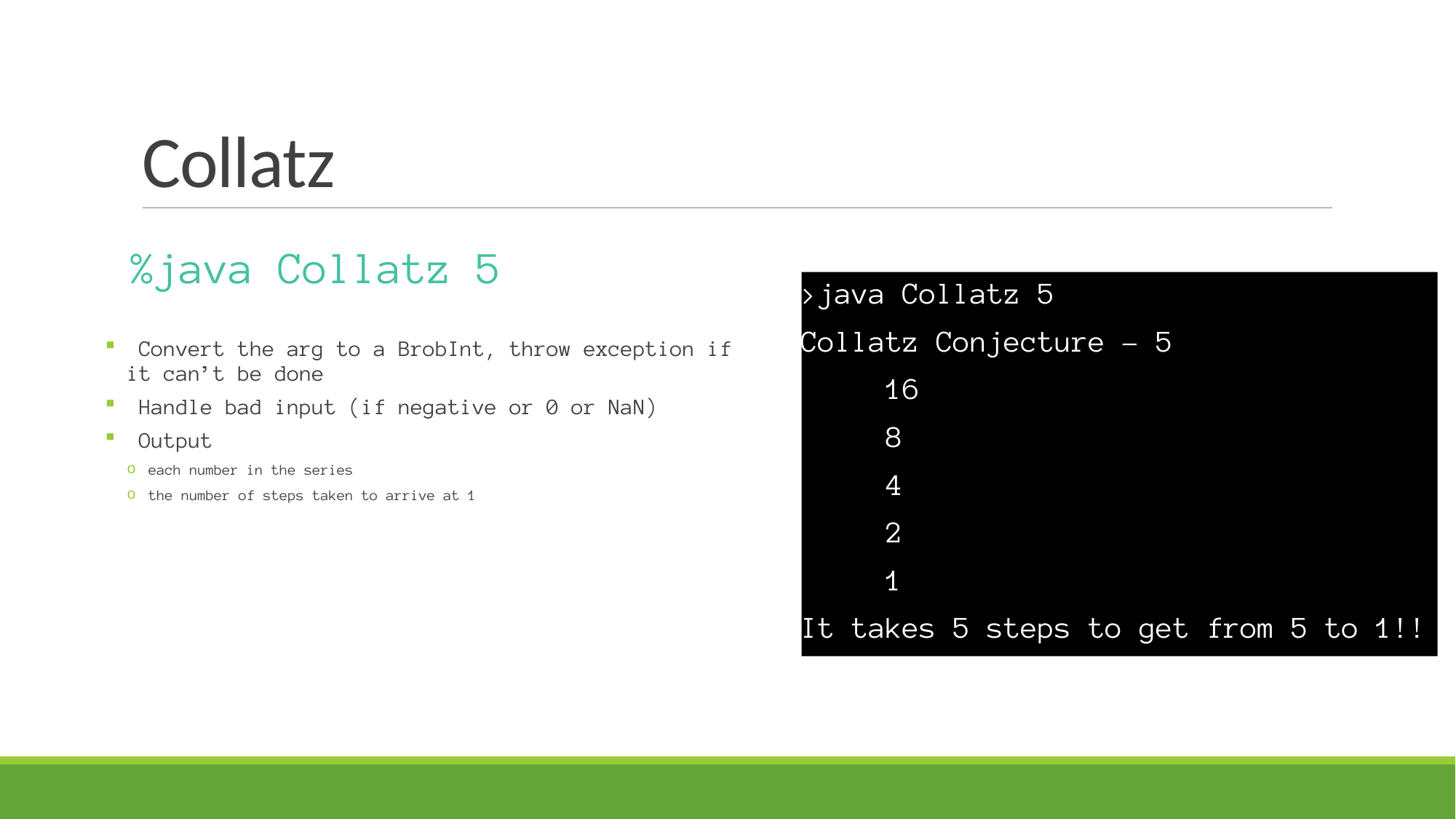

# Collatz
%java Collatz 5

>java Collatz 5
Collatz Conjecture – 5
     16
     8
     4
     2
     1
It takes 5 steps to get from 5 to 1!!
 Convert the arg to a BrobInt, throw exception if it can’t be done
 Handle bad input (if negative or 0 or NaN)
 Output
each number in the series
the number of steps taken to arrive at 1